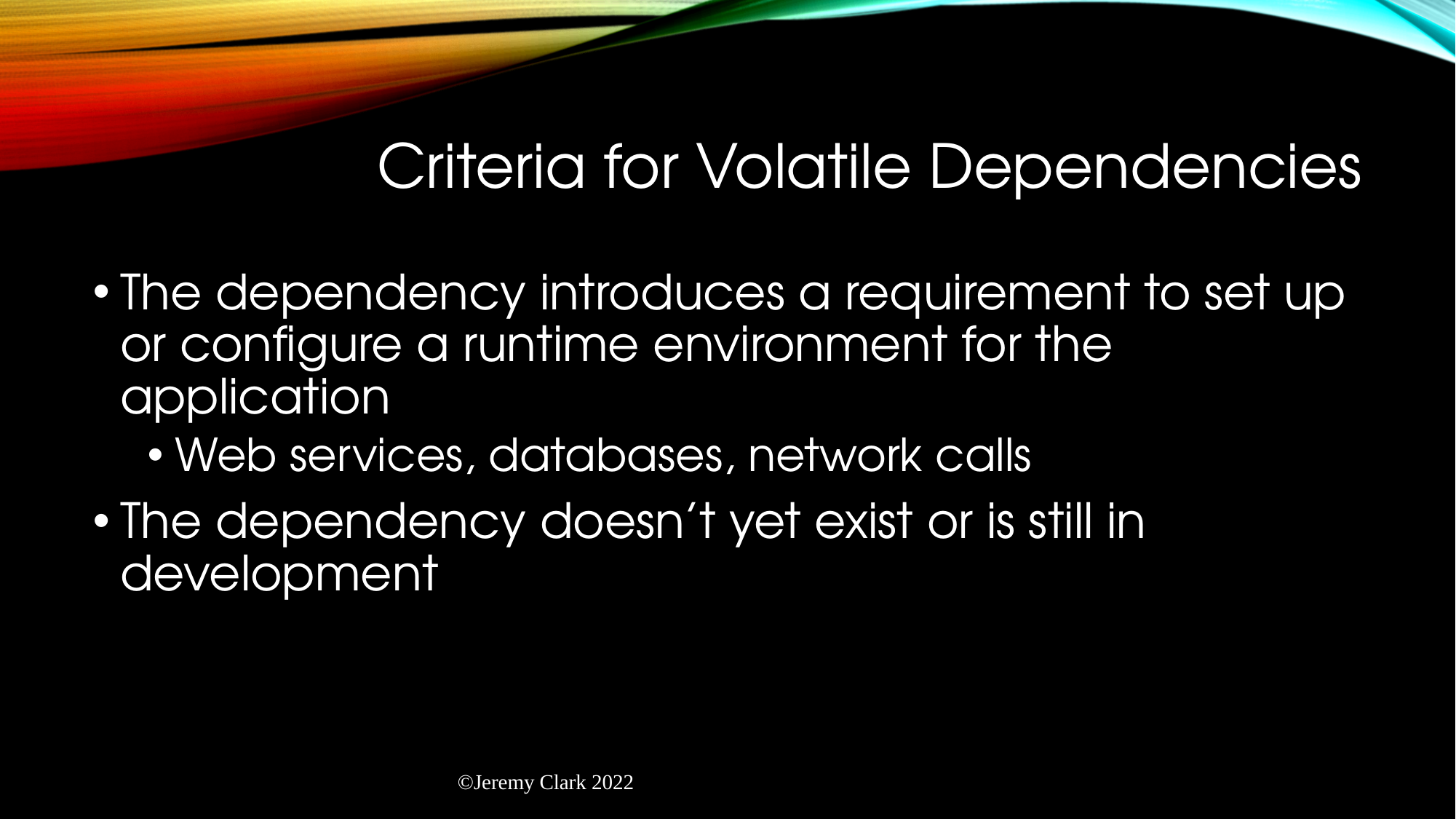

# Criteria for Volatile Dependencies
The dependency introduces a requirement to set up or configure a runtime environment for the application
Web services, databases, network calls
The dependency doesn’t yet exist or is still in development

©Jeremy Clark 2022